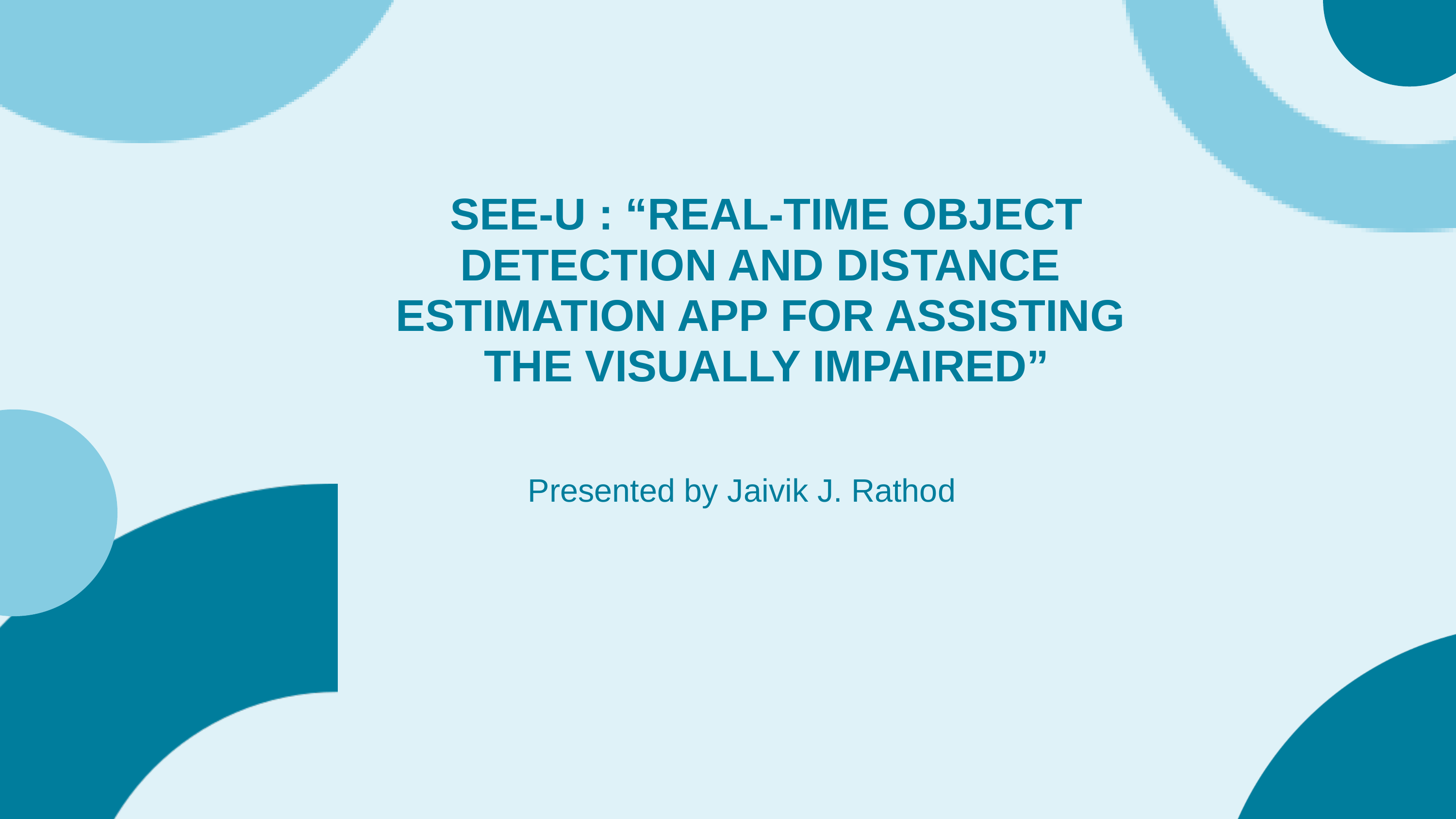

SEE-U : “REAL-TIME OBJECT
 DETECTION AND DISTANCE
ESTIMATION APP FOR ASSISTING
 THE VISUALLY IMPAIRED”

Presented by Jaivik J. Rathod